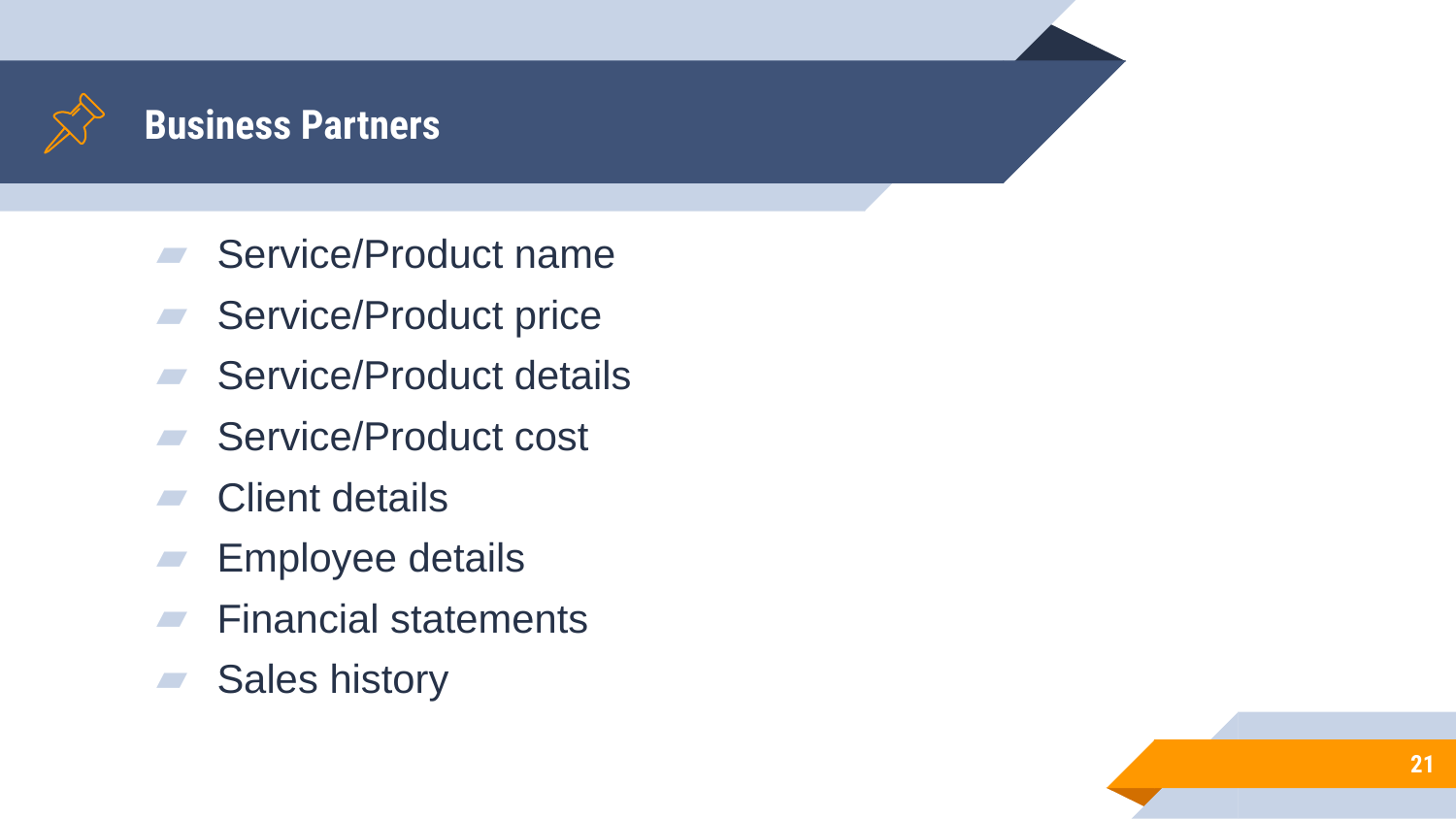

# Business Partners

Service/Product name
Service/Product price
Service/Product details
Service/Product cost
Client details
Employee details
Financial statements
Sales history

21